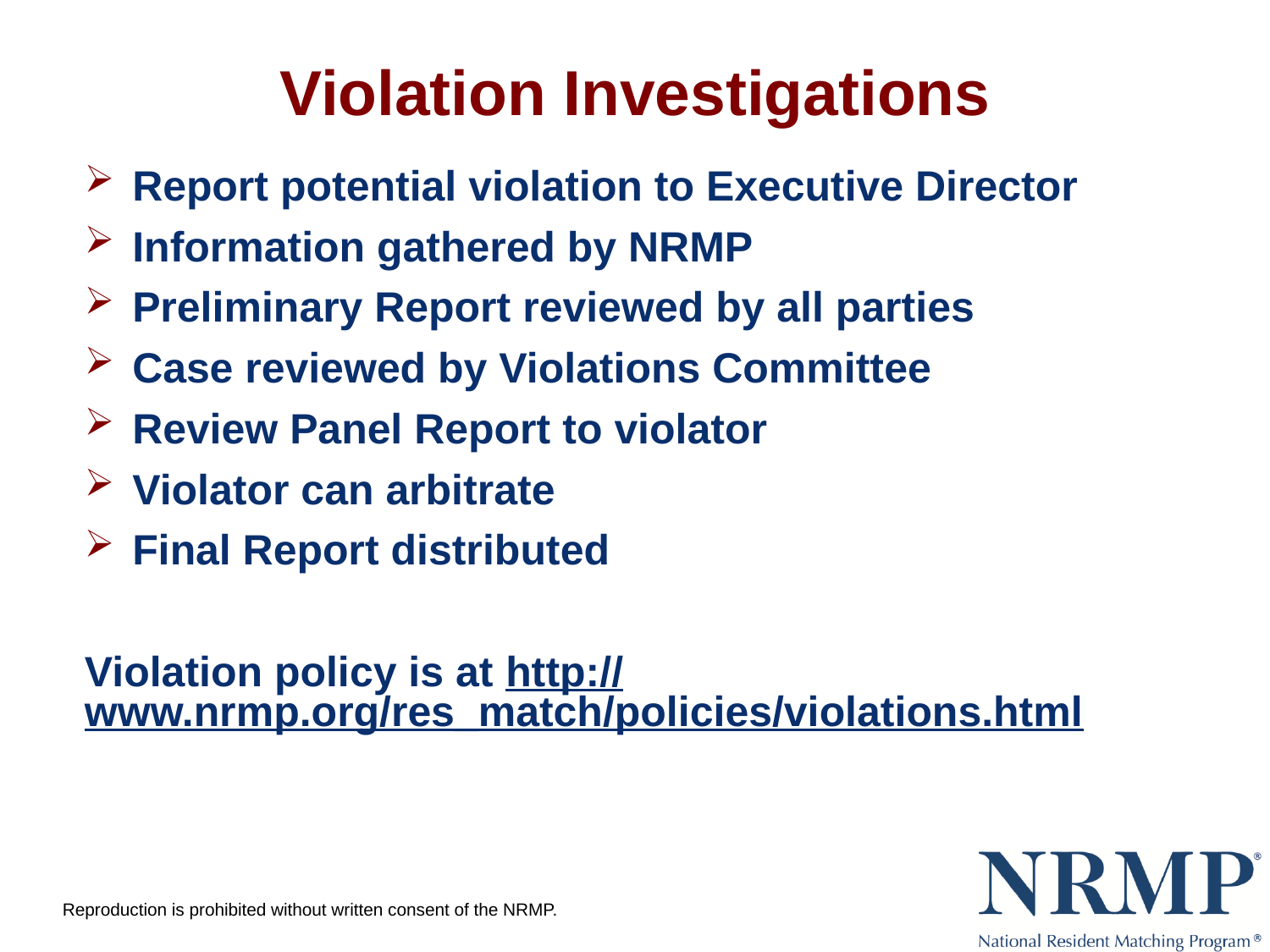

# Violation Investigations
Report potential violation to Executive Director
Information gathered by NRMP
Preliminary Report reviewed by all parties
Case reviewed by Violations Committee
Review Panel Report to violator
Violator can arbitrate
Final Report distributed

Violation policy is at http://www.nrmp.org/res_match/policies/violations.html